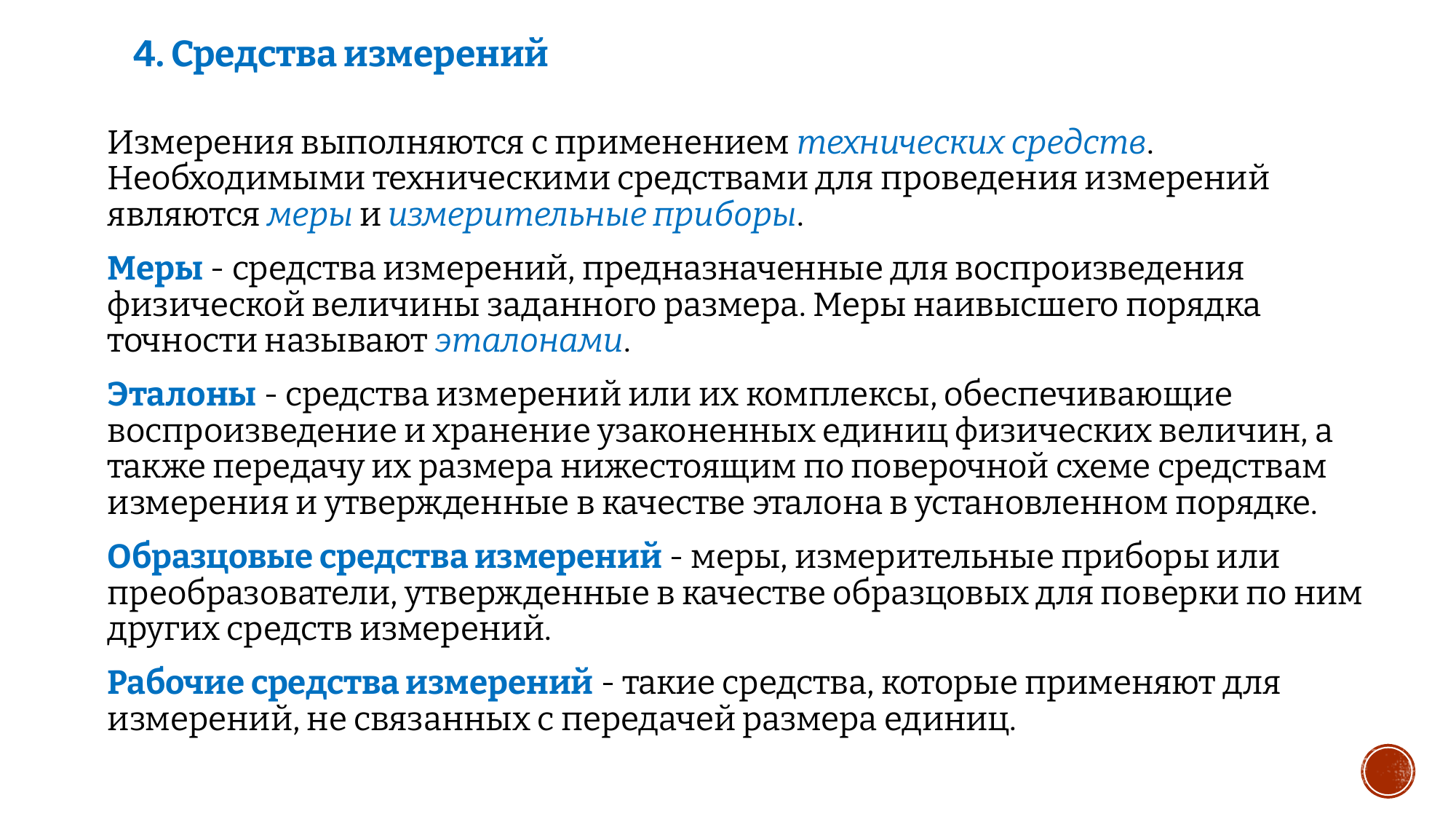

#
    4. Средства измерений

Измерения выполняются с применением технических средств. Необходимыми техническими средствами для проведения измерений являются меры и измерительные приборы.
Меры - средства измерений, предназначенные для воспроизведения физической величины заданного размера. Меры наивысшего порядка точности называют эталонами.
Эталоны - средства измерений или их комплексы, обеспечивающие воспроизведение и хранение узаконенных единиц физических величин, а также передачу их размера нижестоящим по поверочной схеме средствам измерения и утвержденные в качестве эталона в установленном порядке.
Образцовые средства измерений - меры, измерительные приборы или преобразователи, утвержденные в качестве образцовых для поверки по ним других средств измерений.
Рабочие средства измерений - такие средства, которые применяют для измерений, не связанных с передачей размера единиц.